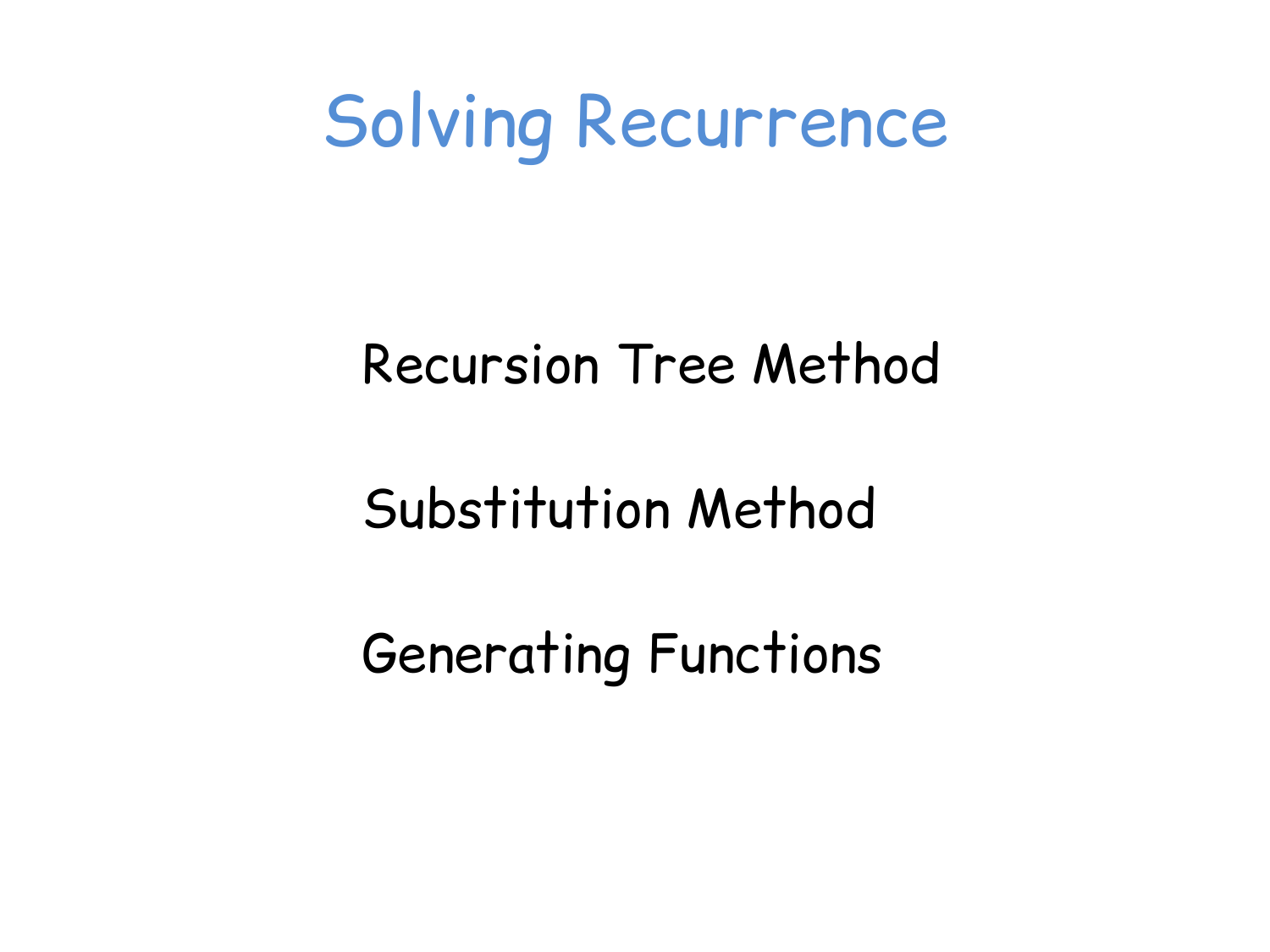

# Solving Recurrence
Recursion Tree Method
Substitution Method
Generating Functions